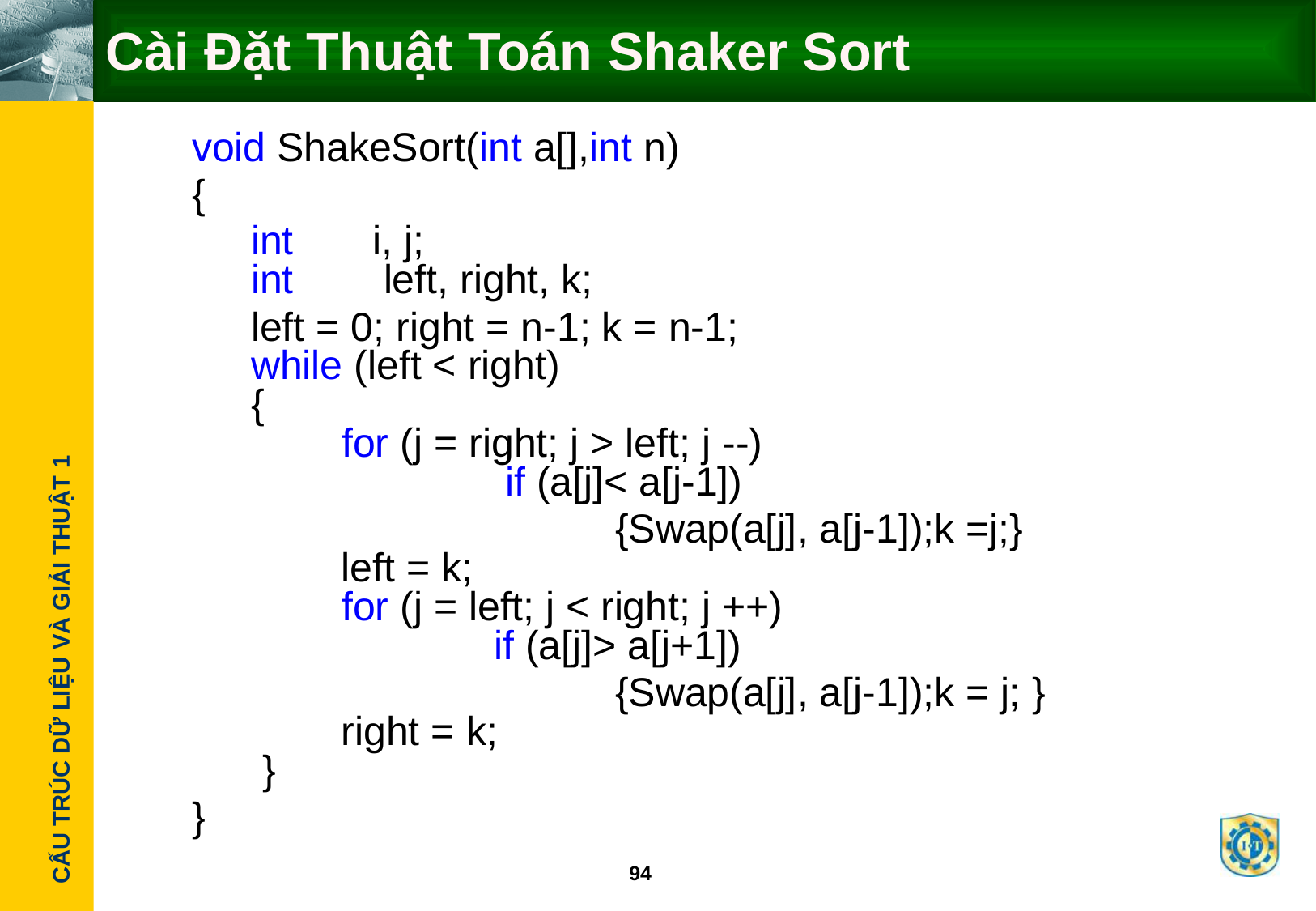

# Cài Đặt Thuật Toán Shaker Sort
void ShakeSort(int a[],int n)
{
	int	i, j;
int	 left, right, k;
    	left = 0; right = n-1; k = n-1;
while (left < right)
{
        for (j = right; j > left; j --)
               	 if (a[j]< a[j-1])
				{Swap(a[j], a[j-1]);k =j;}                  
        left = k;
        for (j = left; j < right; j ++)
        		if (a[j]> a[j+1])
				{Swap(a[j], a[j-1]);k = j; }                    
        right = k;
 }
}